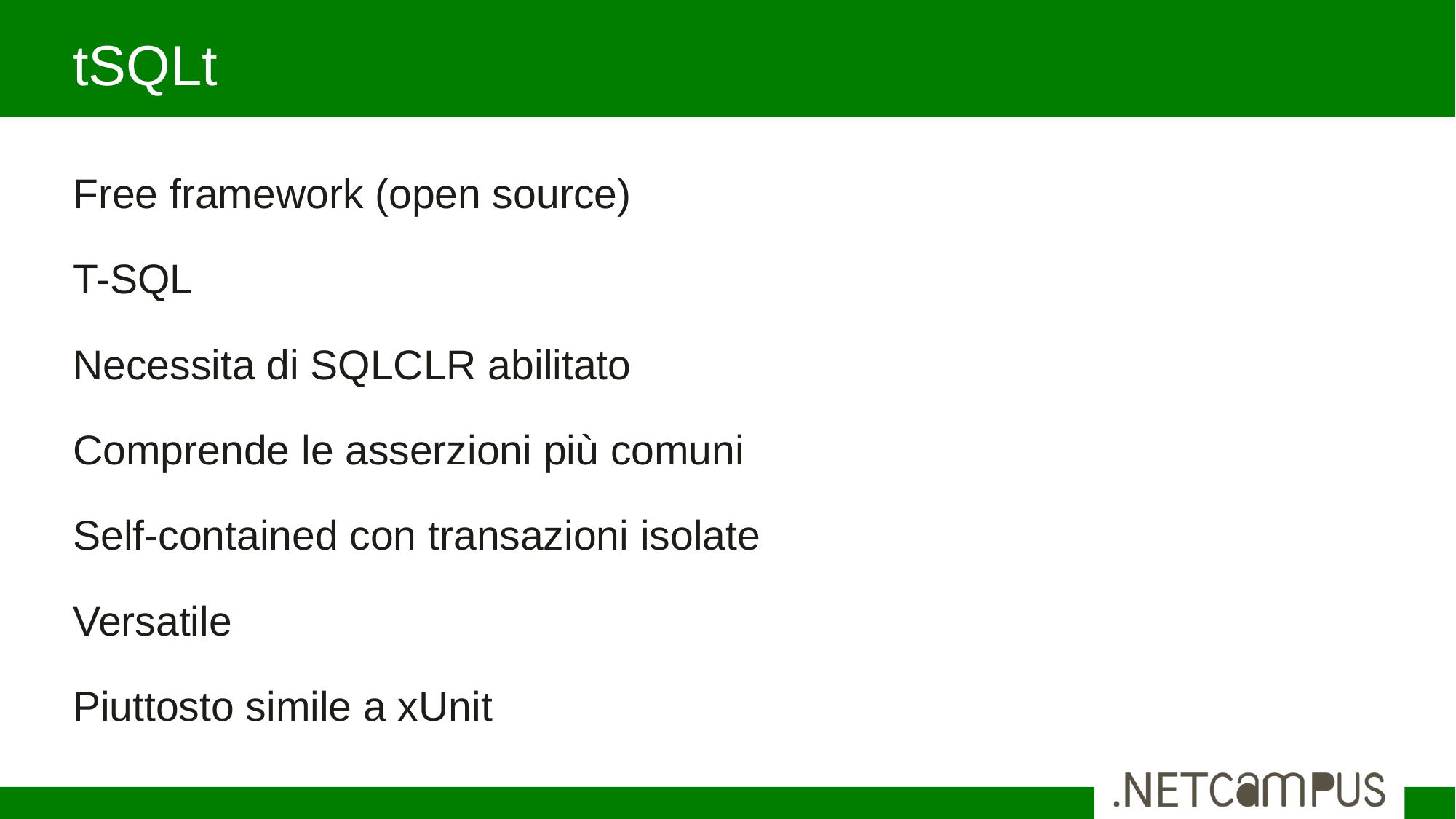

# tSQLt
Free framework (open source)
T-SQL
Necessita di SQLCLR abilitato
Comprende le asserzioni più comuni
Self-contained con transazioni isolate
Versatile
Piuttosto simile a xUnit